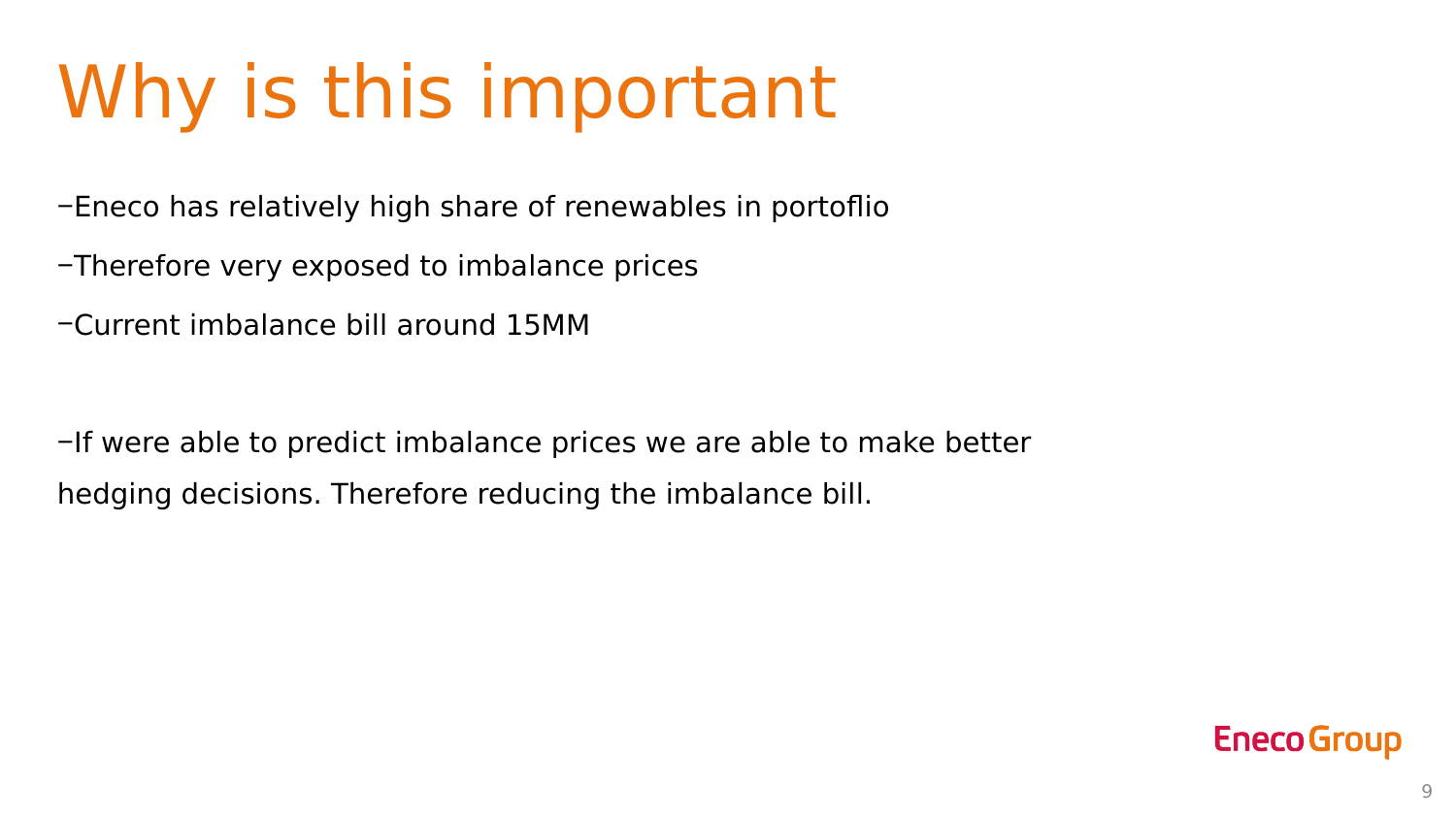

# Why is this important
Eneco has relatively high share of renewables in portoflio
Therefore very exposed to imbalance prices
Current imbalance bill around 15MM

If were able to predict imbalance prices we are able to make better hedging decisions. Therefore reducing the imbalance bill.

9